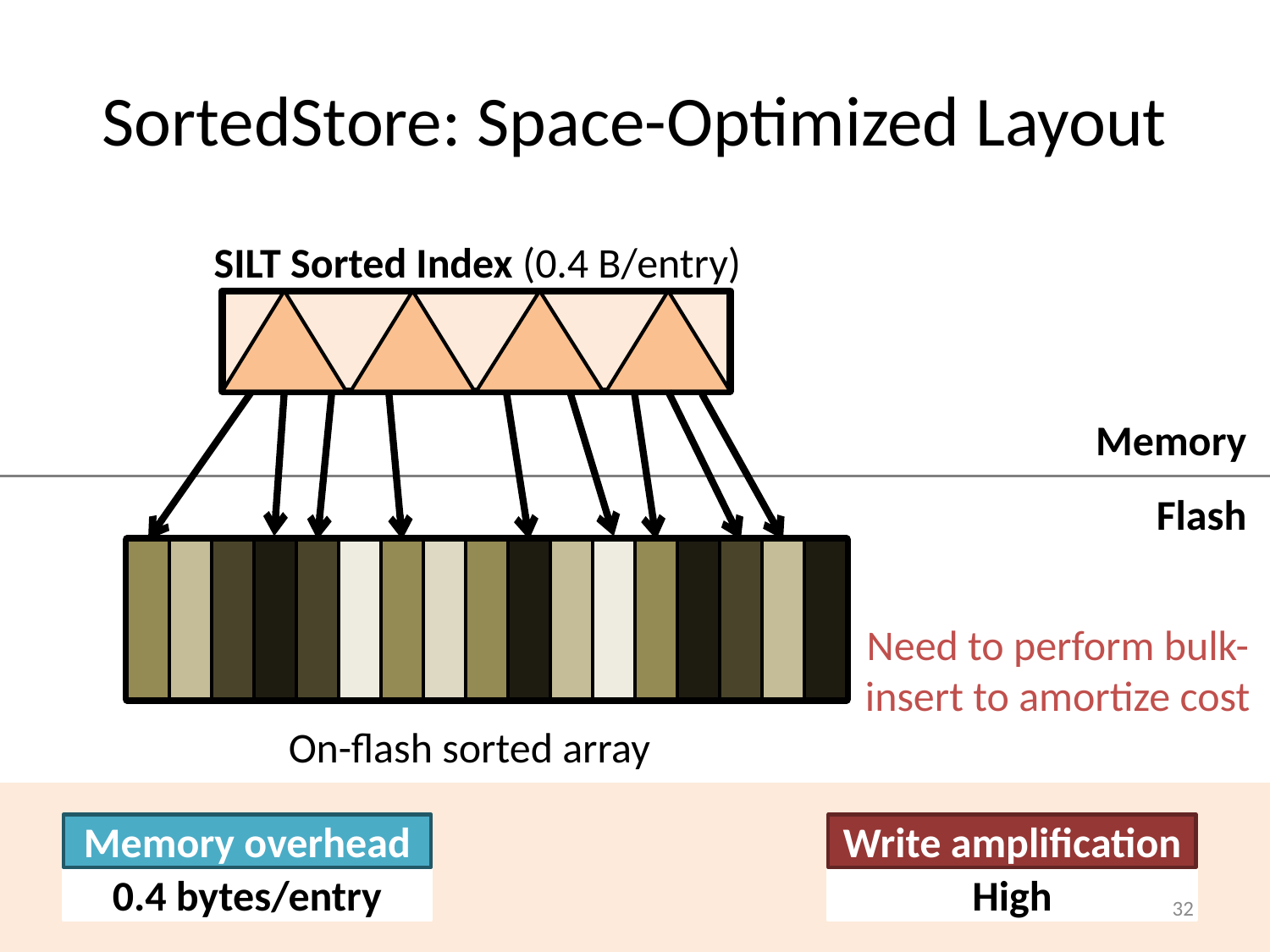

# SortedStore: Space-Optimized Layout
SILT Sorted Index (0.4 B/entry)

Memory
Flash

Need to perform bulk-insert to amortize cost
On-flash sorted array

Memory overhead
Write amplification
0.4 bytes/entry
High
32